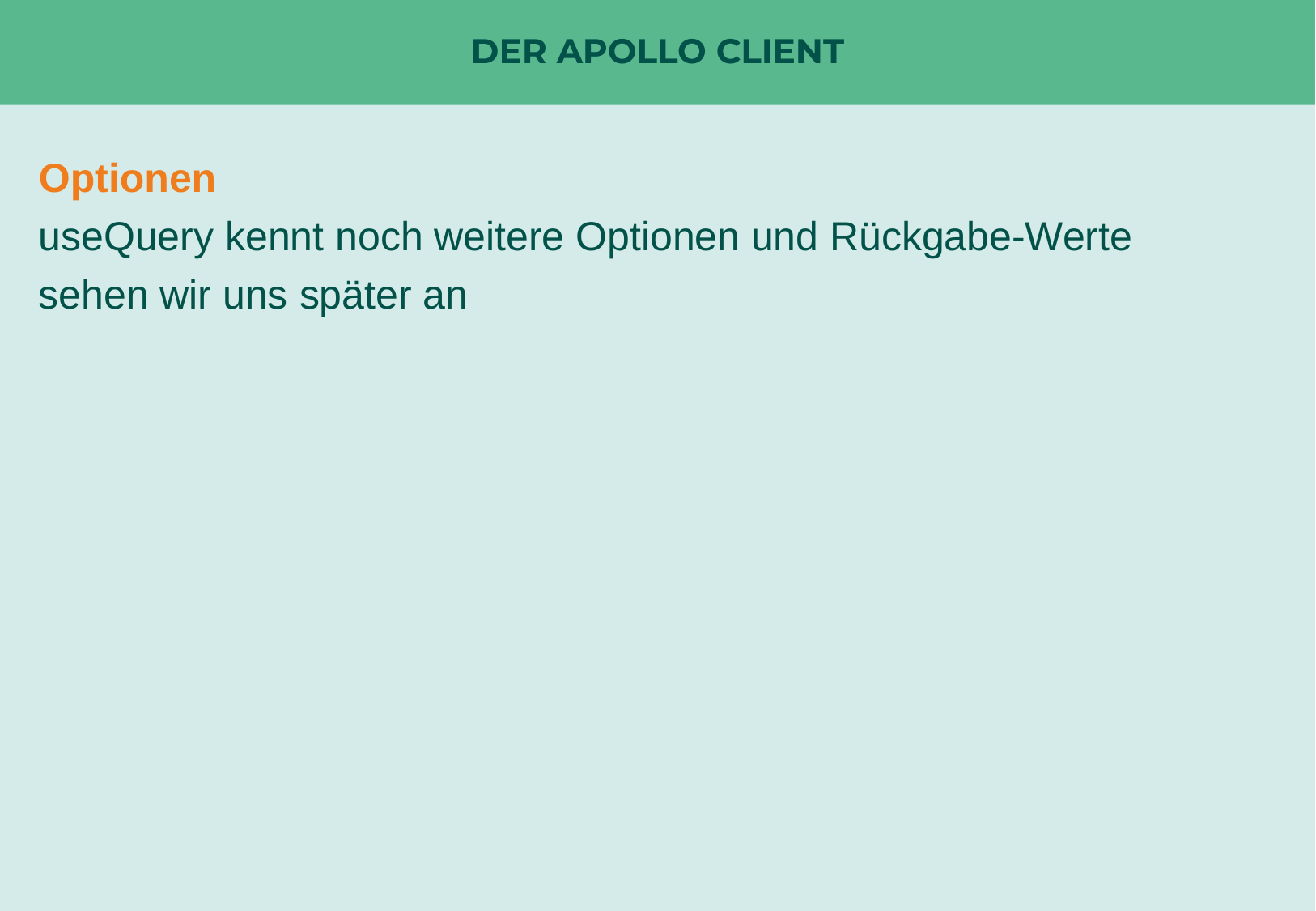

# Der Apollo Client
Optionen
useQuery kennt noch weitere Optionen und Rückgabe-Werte
sehen wir uns später an